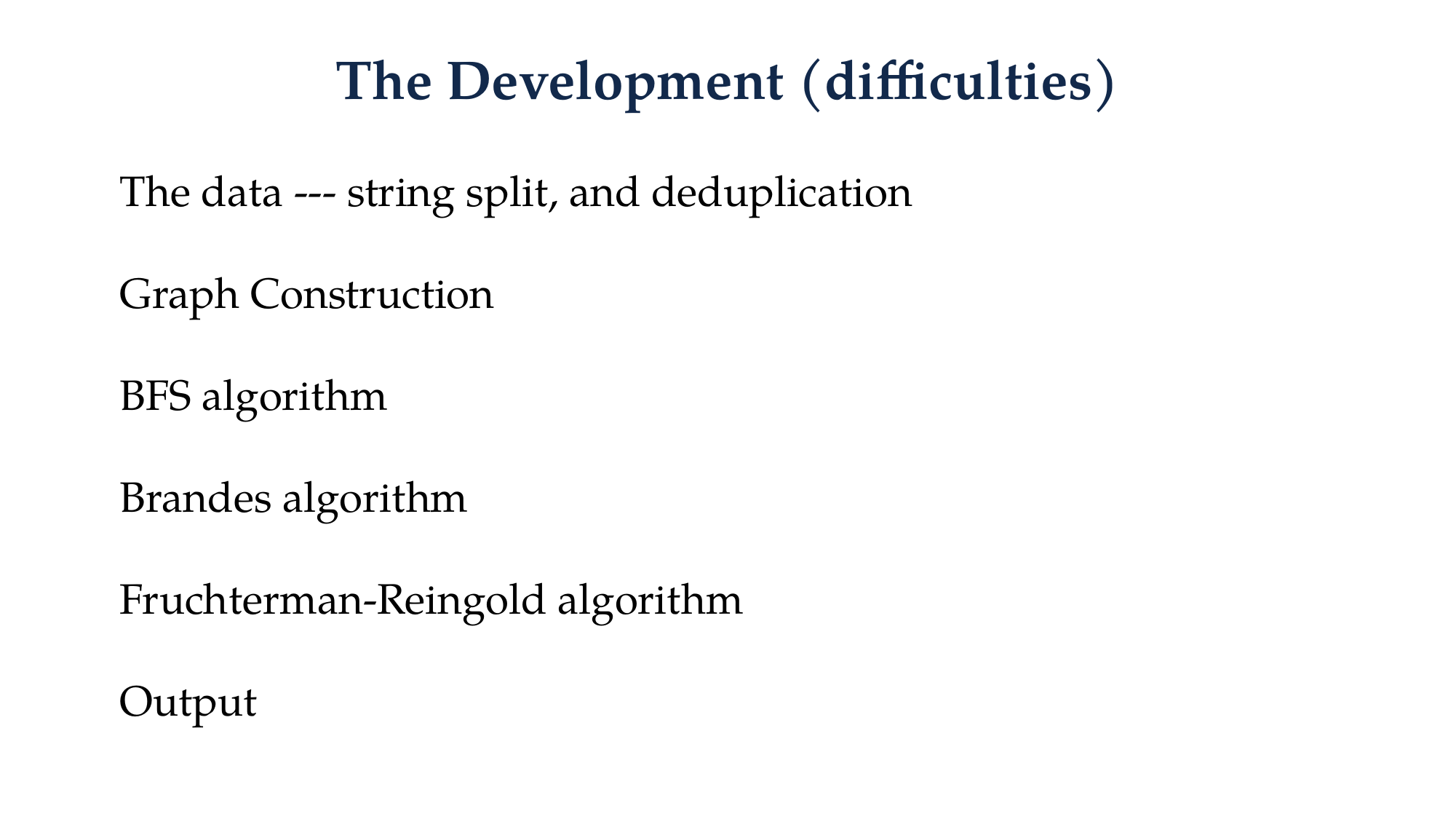

The Development (difficulties)
The data --- string split, and deduplication

Graph Construction

BFS algorithm

Brandes algorithm

Fruchterman-Reingold algorithm

Output